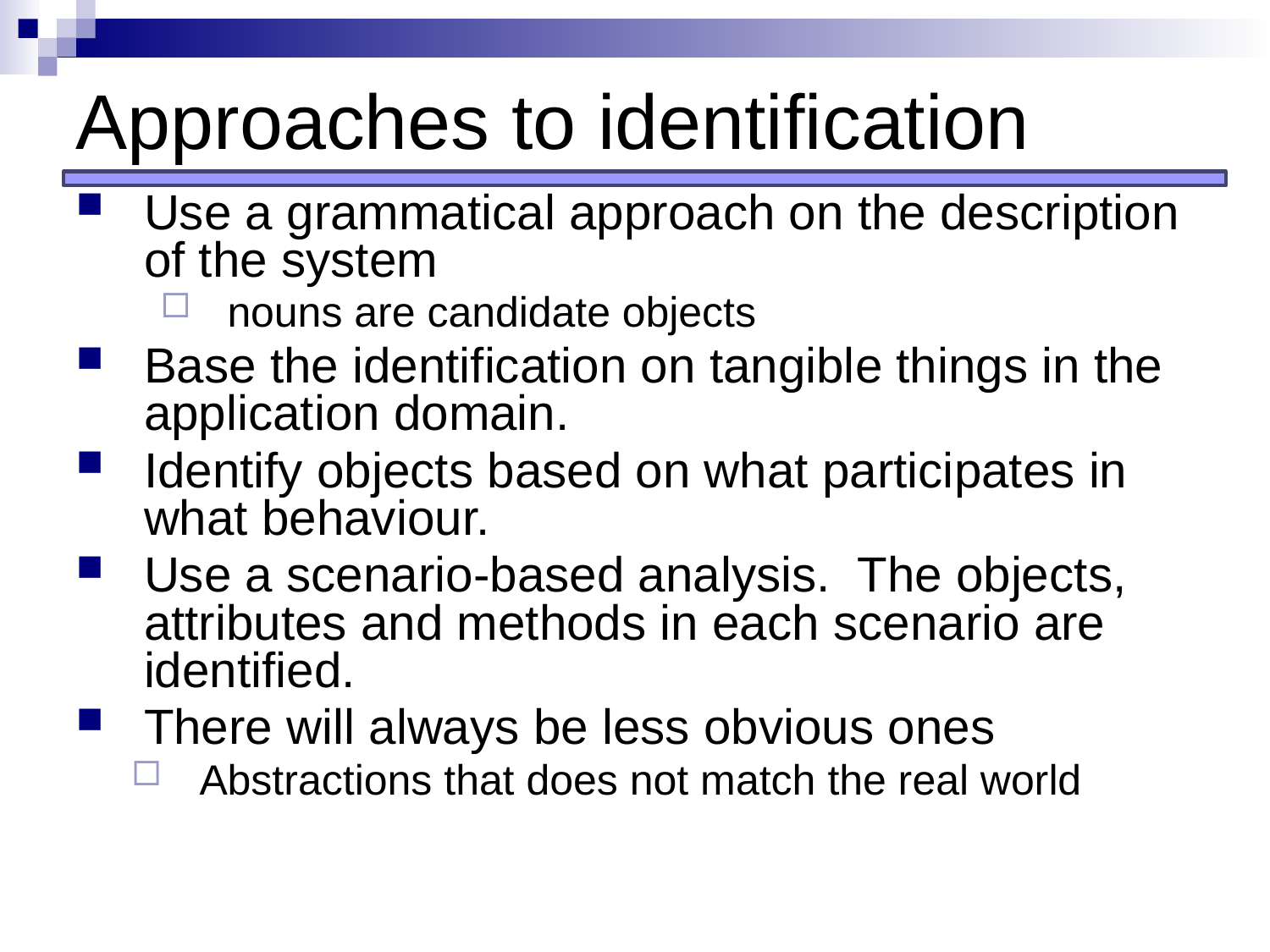

# Approaches to identification
Use a grammatical approach on the description of the system
nouns are candidate objects
Base the identification on tangible things in the application domain.
Identify objects based on what participates in what behaviour.
Use a scenario-based analysis.  The objects, attributes and methods in each scenario are identified.
There will always be less obvious ones
Abstractions that does not match the real world